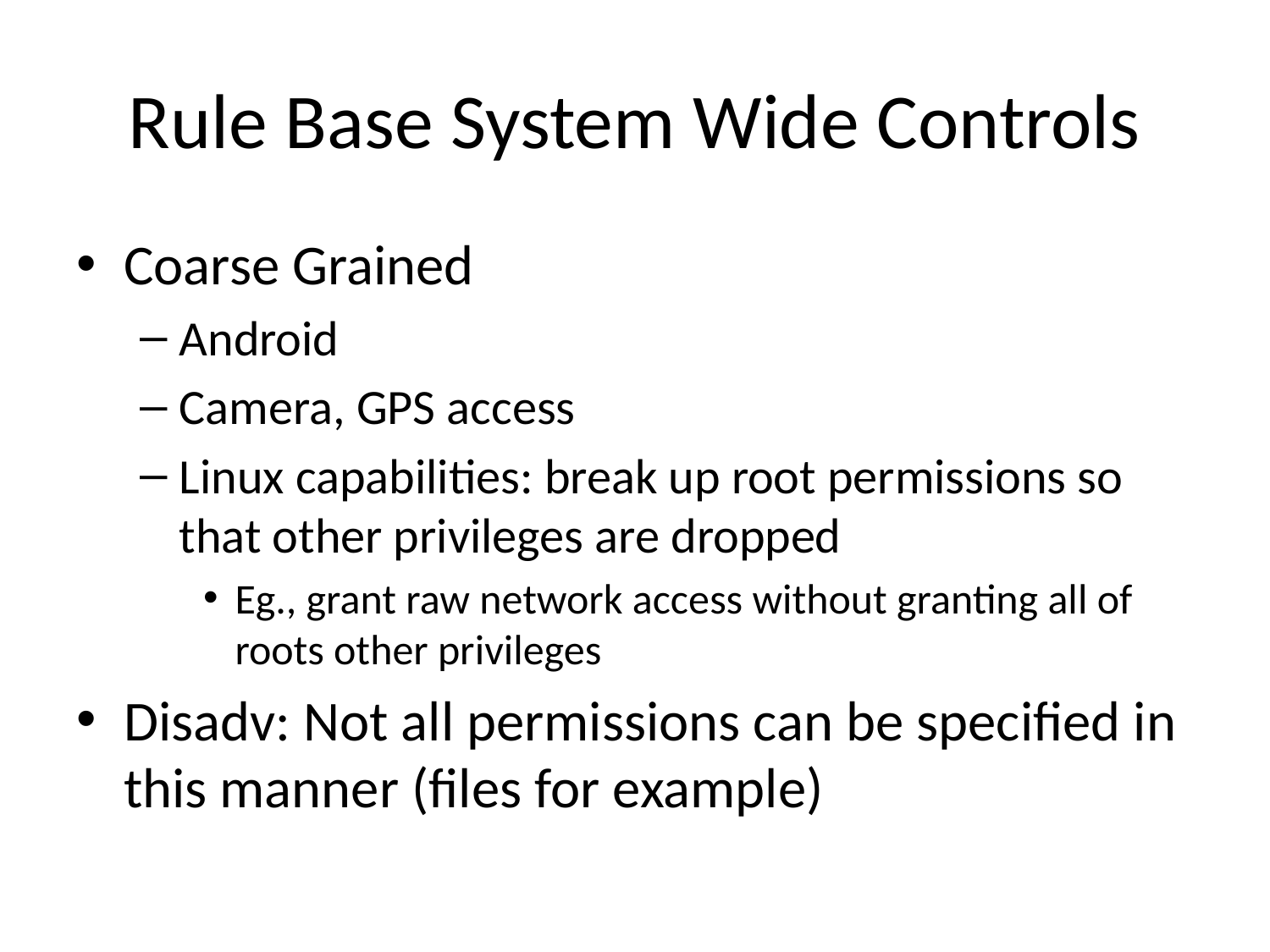

# Rule Base System Wide Controls
Coarse Grained
Android
Camera, GPS access
Linux capabilities: break up root permissions so that other privileges are dropped
Eg., grant raw network access without granting all of roots other privileges
Disadv: Not all permissions can be specified in this manner (files for example)